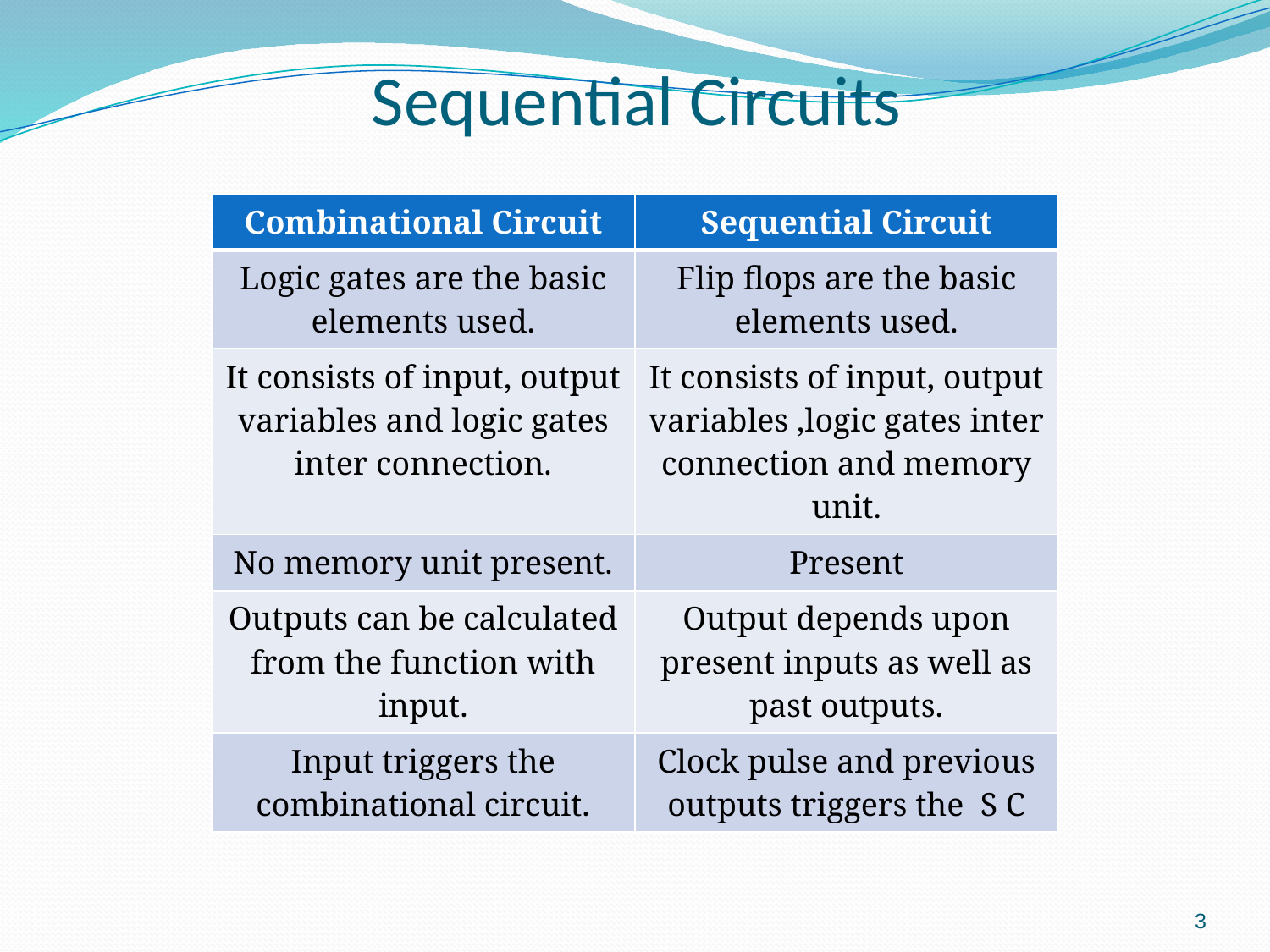

# Sequential Circuits
| Combinational Circuit | Sequential Circuit |
| --- | --- |
| Logic gates are the basic elements used. | Flip flops are the basic elements used. |
| It consists of input, output variables and logic gates inter connection. | It consists of input, output variables ,logic gates inter connection and memory unit. |
| No memory unit present. | Present |
| Outputs can be calculated from the function with input. | Output depends upon present inputs as well as past outputs. |
| Input triggers the combinational circuit. | Clock pulse and previous outputs triggers the S C |
3